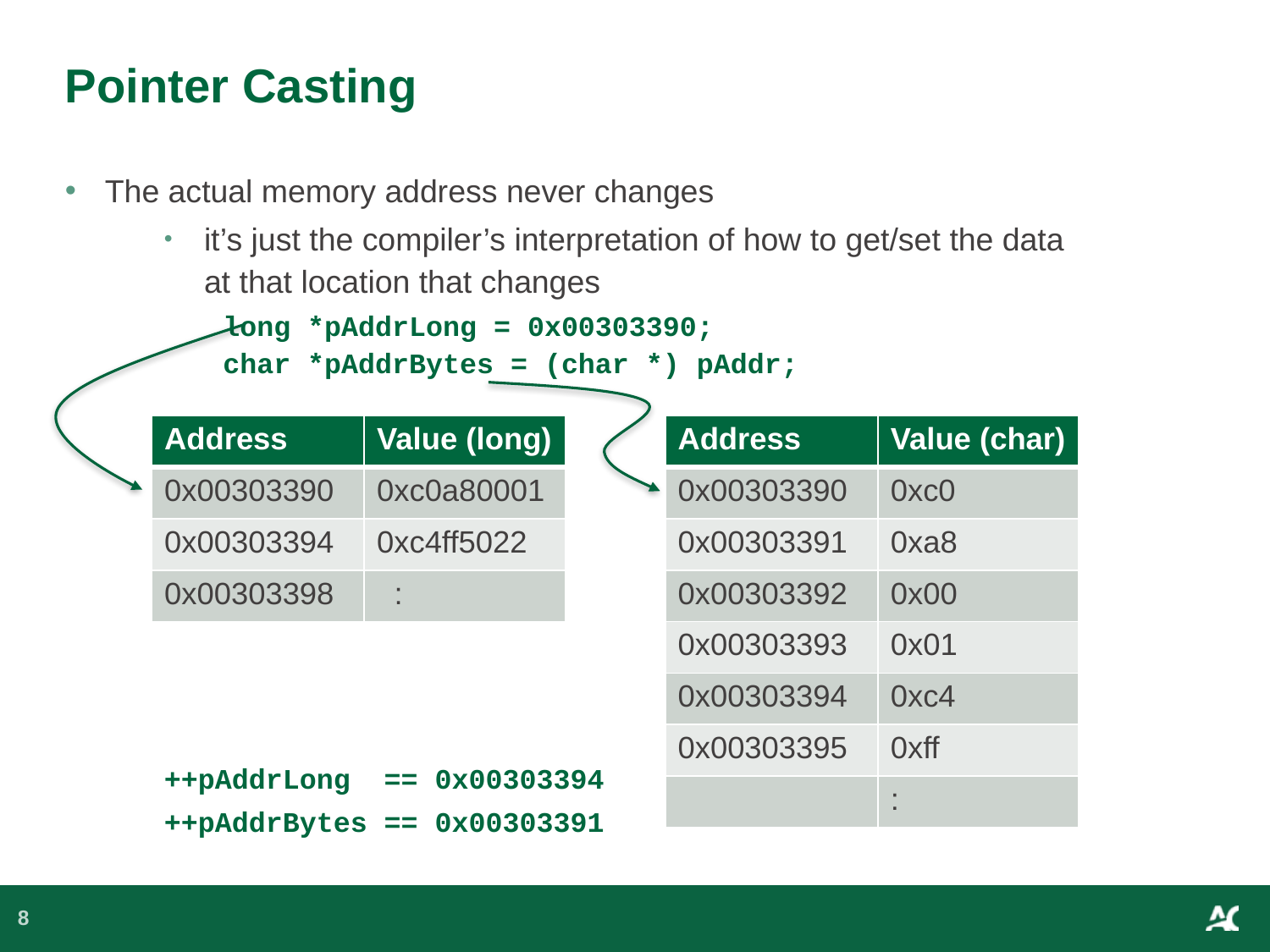

# Pointer Casting
The actual memory address never changes
it’s just the compiler’s interpretation of how to get/set the data at that location that changes
long *pAddrLong = 0x00303390;
char *pAddrBytes = (char *) pAddr;

++pAddrLong  == 0x00303394
++pAddrBytes == 0x00303391

| Address | Value (long) |
| --- | --- |
| 0x00303390 | 0xc0a80001 |
| 0x00303394 | 0xc4ff5022 |
| 0x00303398 | : |
| Address | Value (char) |
| --- | --- |
| 0x00303390 | 0xc0 |
| 0x00303391 | 0xa8 |
| 0x00303392 | 0x00 |
| 0x00303393 | 0x01 |
| 0x00303394 | 0xc4 |
| 0x00303395 | 0xff |
|  | : |
8